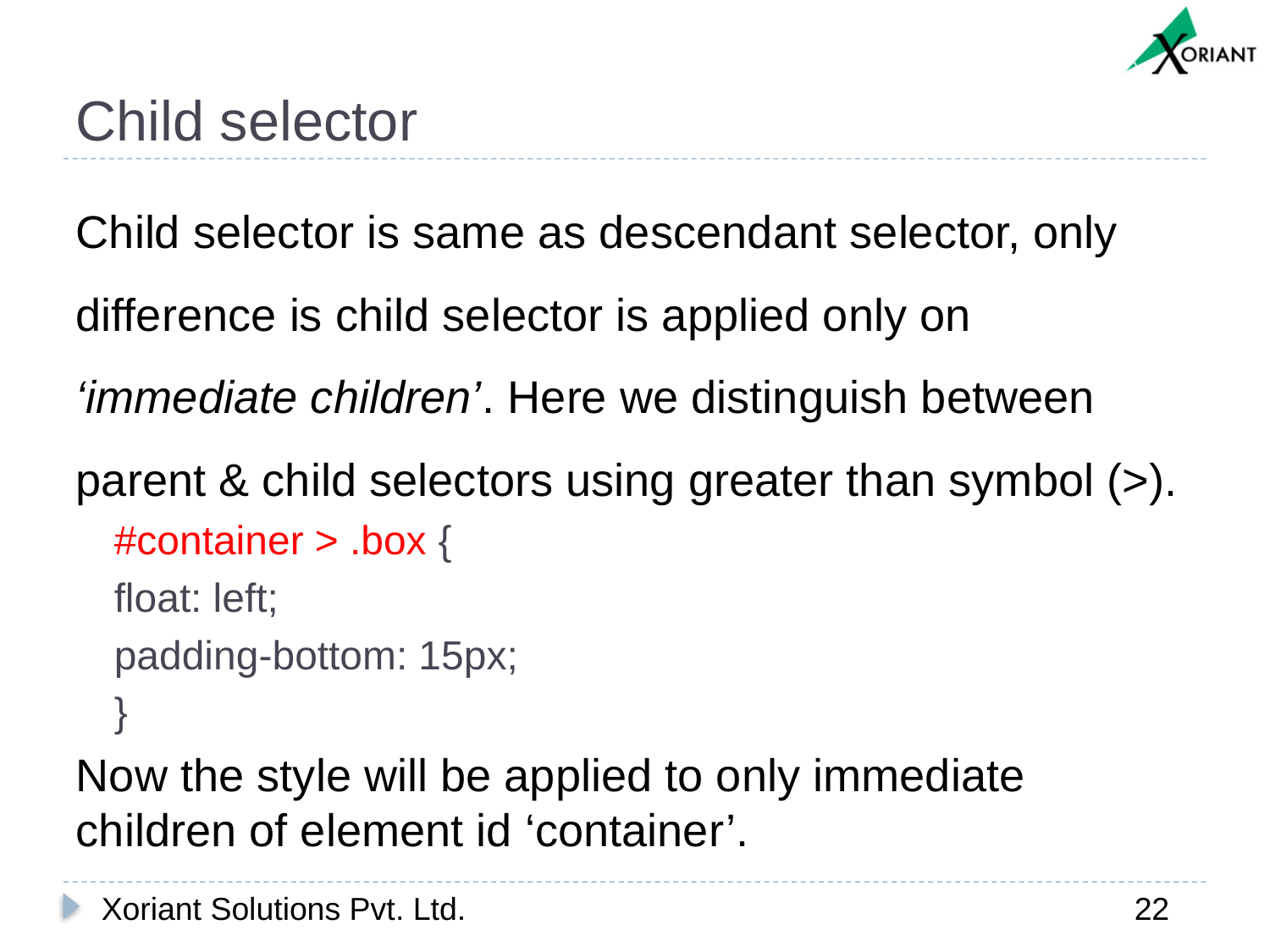

# Child selector
Child selector is same as descendant selector, only difference is child selector is applied only on ‘immediate children’. Here we distinguish between parent & child selectors using greater than symbol (>).
#container > .box {
float: left;
padding-bottom: 15px;
}
Now the style will be applied to only immediate children of element id ‘container’.
Xoriant Solutions Pvt. Ltd.
22